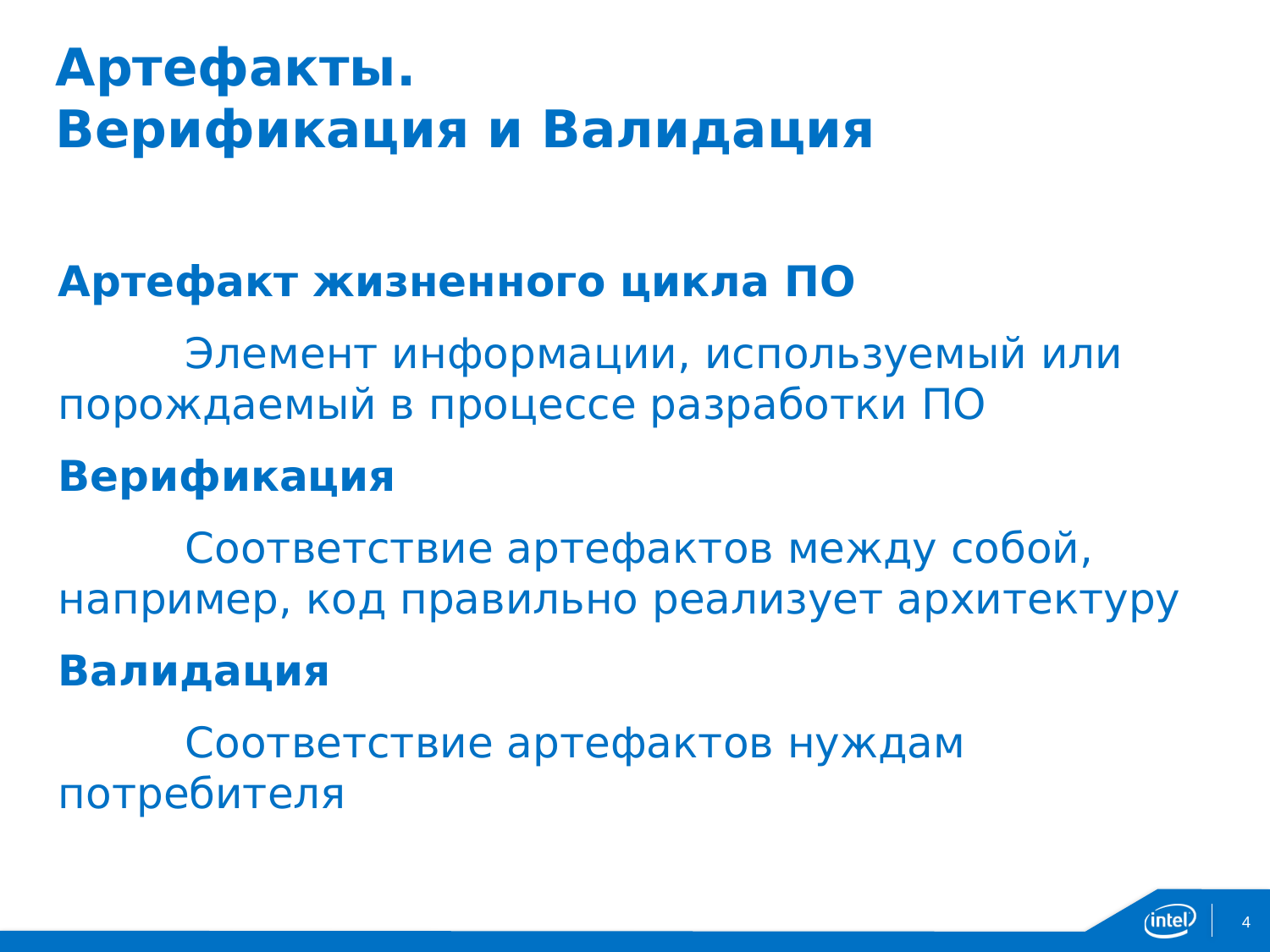

# Артефакты. Верификация и Валидация

Артефакт жизненного цикла ПО
	Элемент информации, используемый или порождаемый в процессе разработки ПО
Верификация
	Соответствие артефактов между собой, например, код правильно реализует архитектуру
Валидация
	Соответствие артефактов нуждам потребителя
4